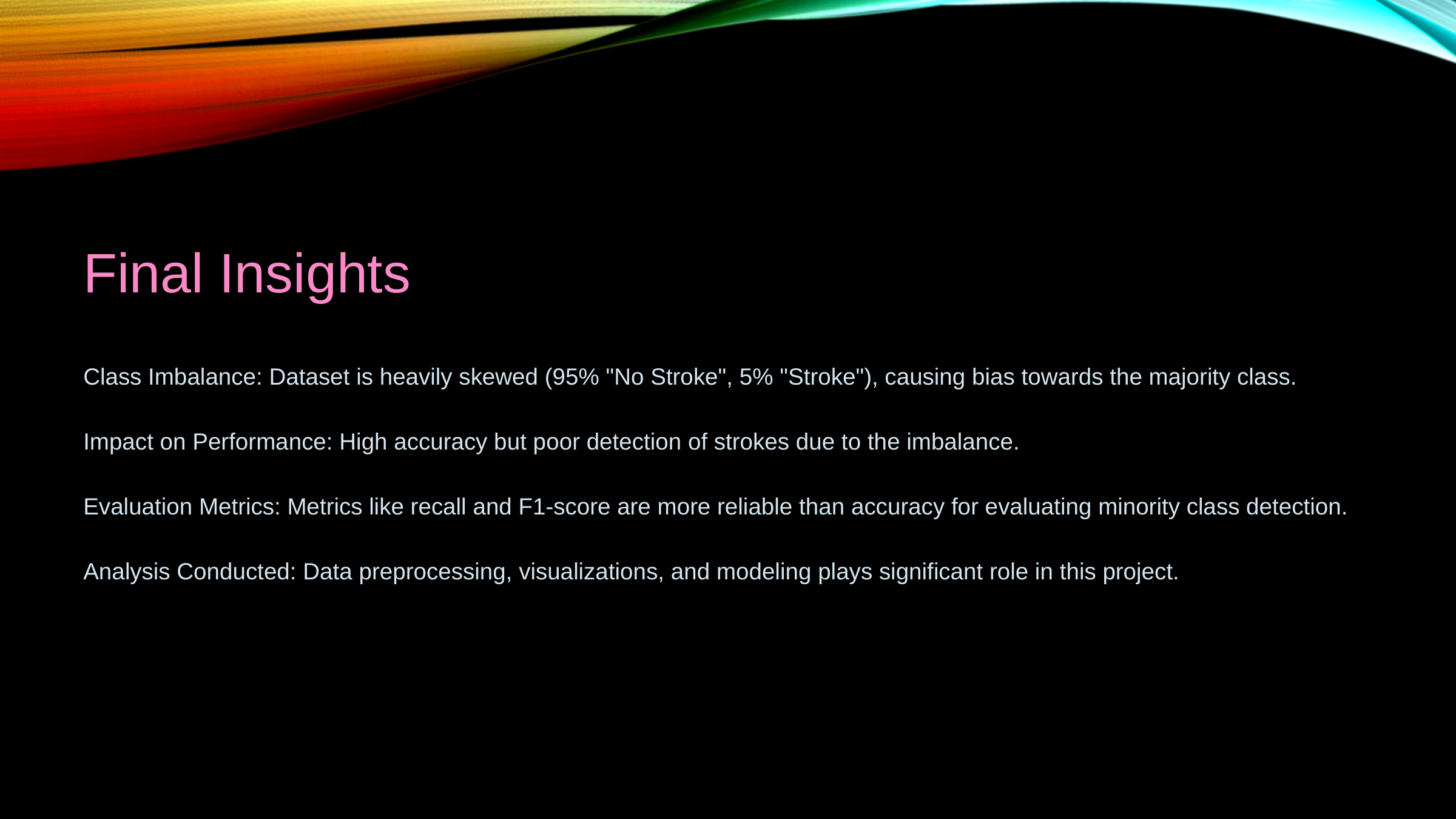

Final Insights
Class Imbalance: Dataset is heavily skewed (95% "No Stroke", 5% "Stroke"), causing bias towards the majority class.
Impact on Performance: High accuracy but poor detection of strokes due to the imbalance.
Evaluation Metrics: Metrics like recall and F1-score are more reliable than accuracy for evaluating minority class detection.
Analysis Conducted: Data preprocessing, visualizations, and modeling plays significant role in this project.